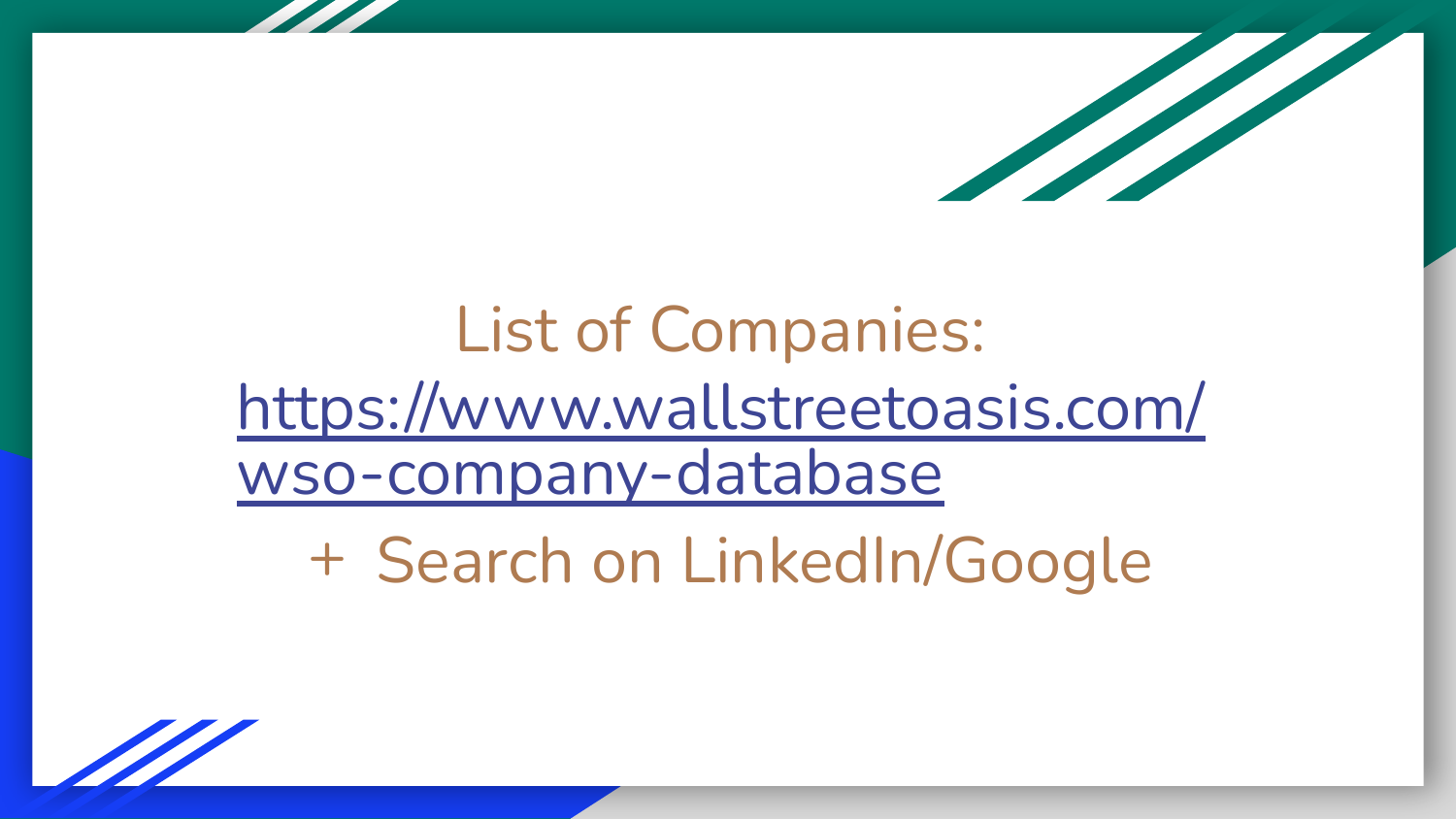

# List of Companies: https://www.wallstreetoasis.com/wso-company-database
Search on LinkedIn/Google